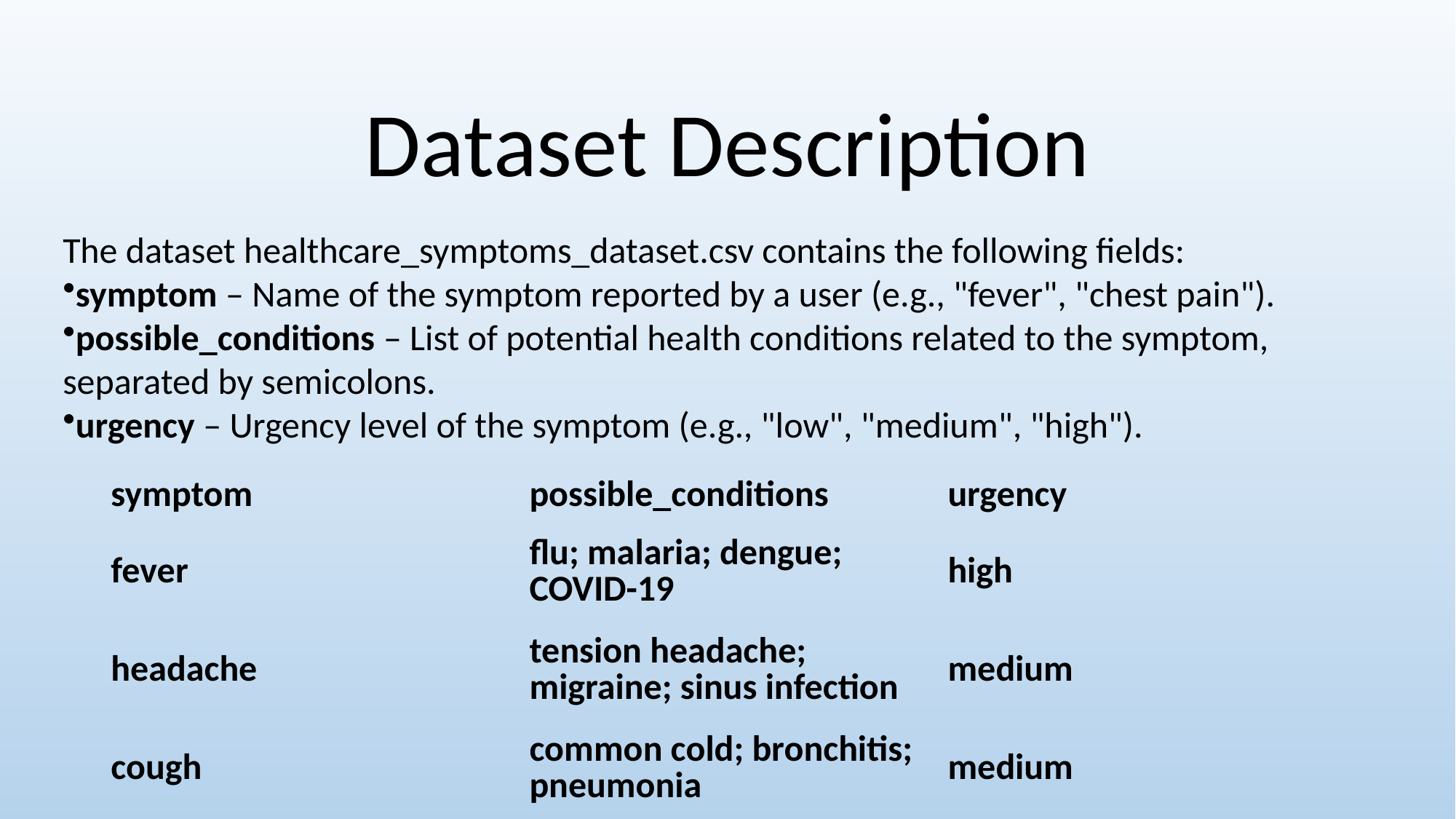

Dataset Description
The dataset healthcare_symptoms_dataset.csv contains the following fields:
symptom – Name of the symptom reported by a user (e.g., "fever", "chest pain").
possible_conditions – List of potential health conditions related to the symptom,
separated by semicolons.
urgency – Urgency level of the symptom (e.g., "low", "medium", "high").
| symptom | possible\_conditions | urgency |
| --- | --- | --- |
| fever | flu; malaria; dengue; COVID-19 | high |
| headache | tension headache; migraine; sinus infection | medium |
| cough | common cold; bronchitis; pneumonia | medium |